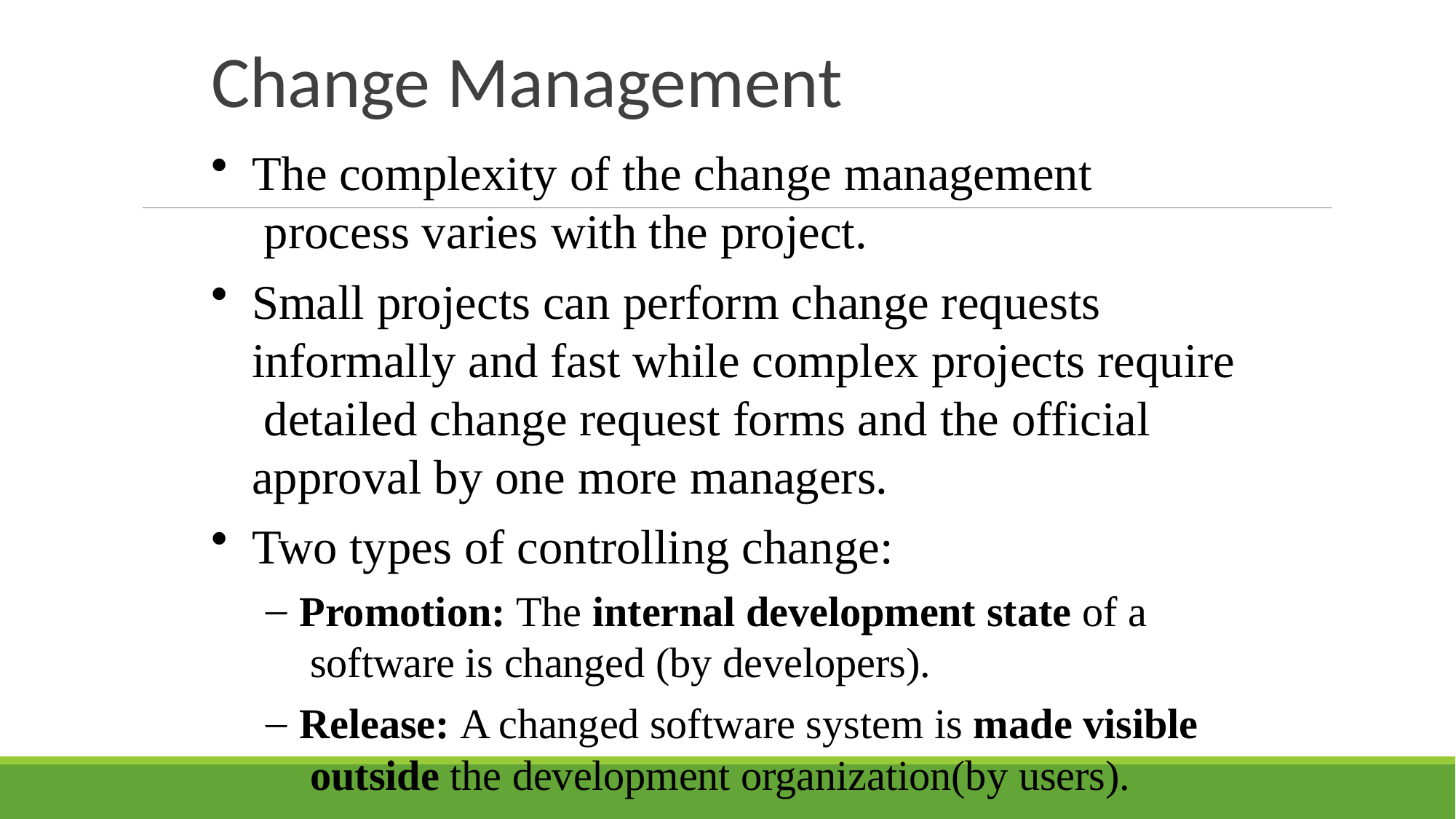

# Change Management
The complexity of the change management  process varies with the project.
Small projects can perform change requests  informally and fast while complex projects require  detailed change request forms and the official  approval by one more managers.
Two types of controlling change:
Promotion: The internal development state of a  software is changed (by developers).
Release: A changed software system is made visible  outside the development organization(by users).